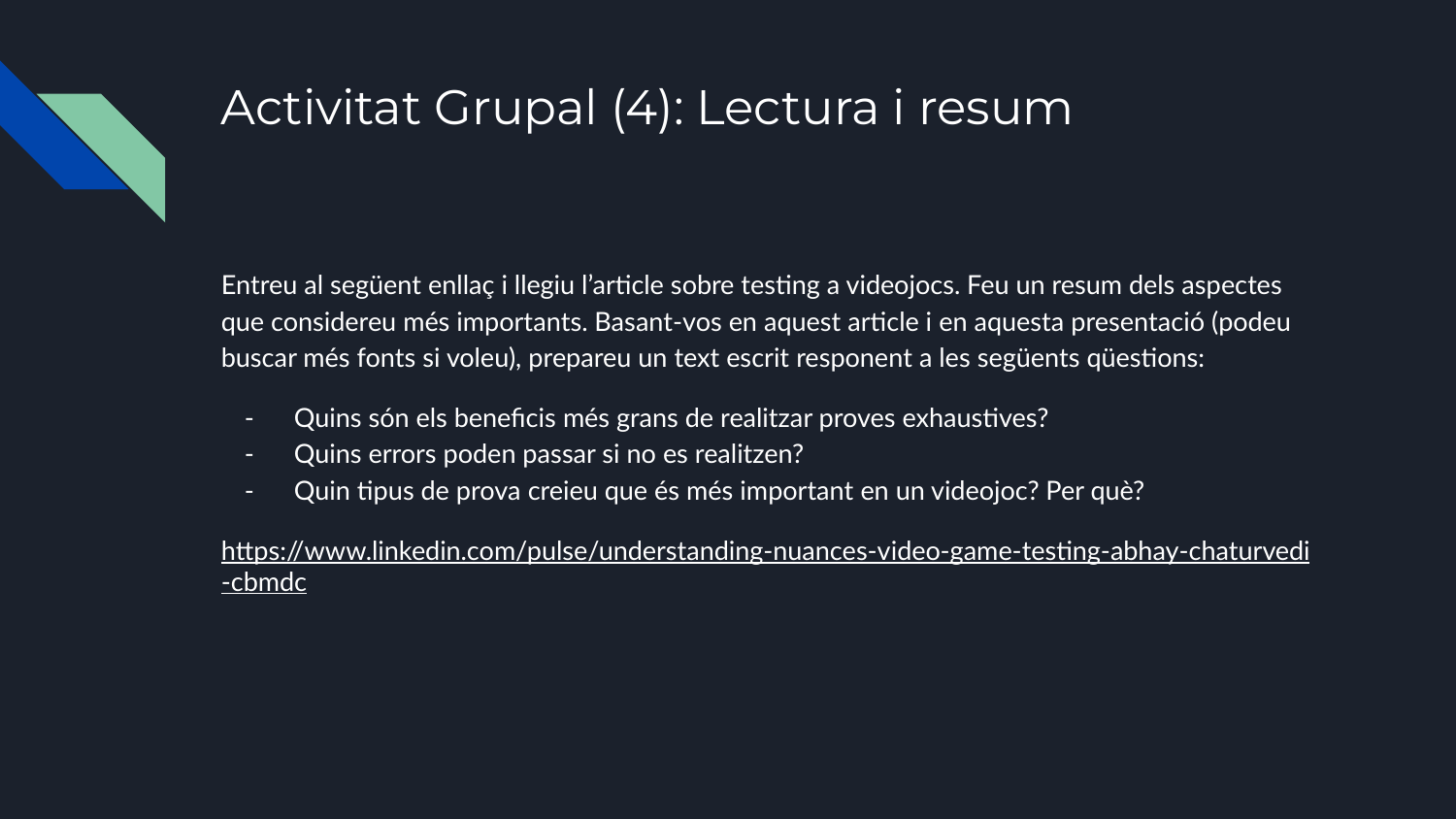

# Activitat Grupal (4): Lectura i resum
Entreu al següent enllaç i llegiu l’article sobre testing a videojocs. Feu un resum dels aspectes que considereu més importants. Basant-vos en aquest article i en aquesta presentació (podeu buscar més fonts si voleu), prepareu un text escrit responent a les següents qüestions:
Quins són els beneficis més grans de realitzar proves exhaustives?
Quins errors poden passar si no es realitzen?
Quin tipus de prova creieu que és més important en un videojoc? Per què?
https://www.linkedin.com/pulse/understanding-nuances-video-game-testing-abhay-chaturvedi-cbmdc